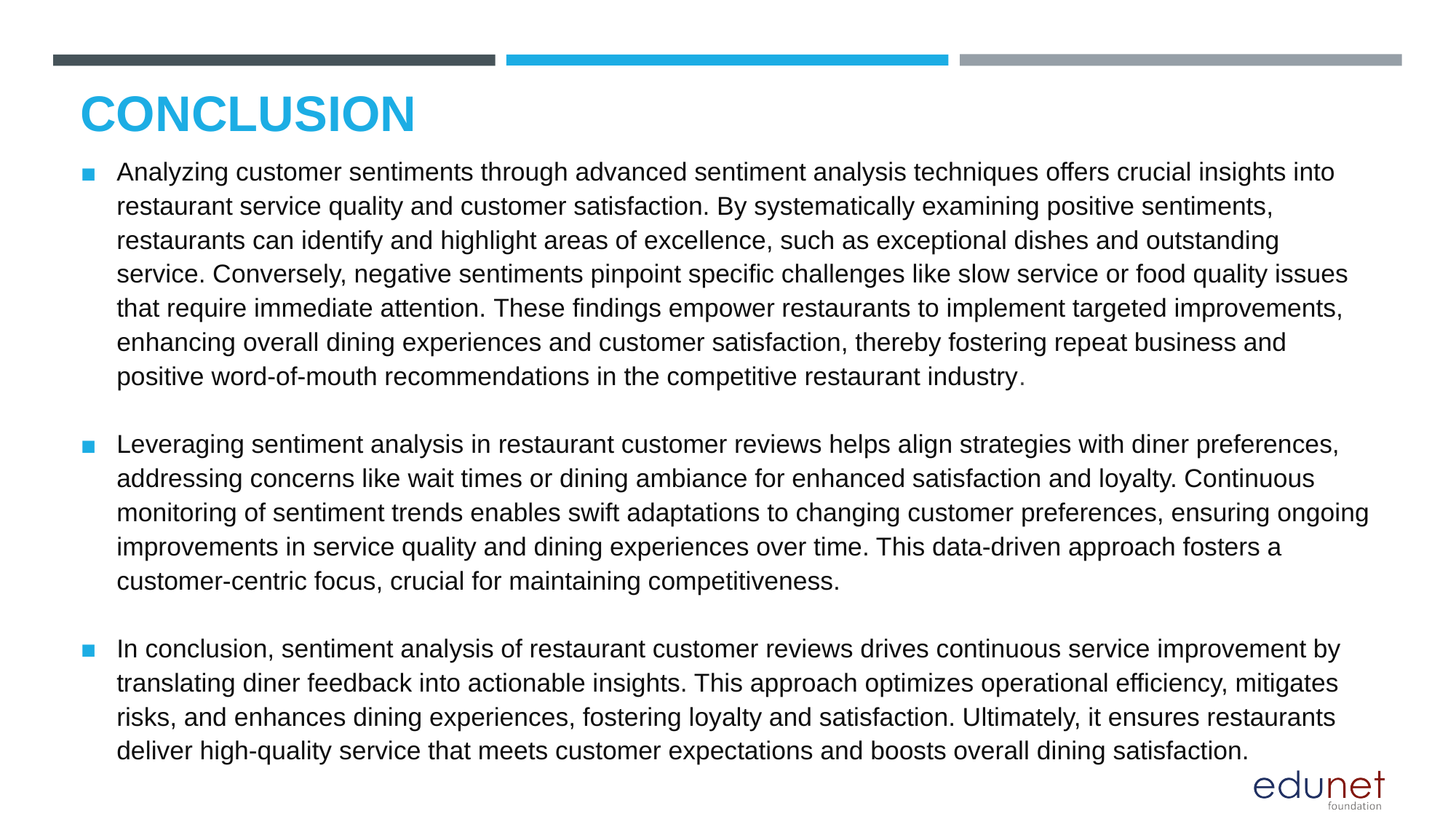

# CONCLUSION
Analyzing customer sentiments through advanced sentiment analysis techniques offers crucial insights into restaurant service quality and customer satisfaction. By systematically examining positive sentiments, restaurants can identify and highlight areas of excellence, such as exceptional dishes and outstanding service. Conversely, negative sentiments pinpoint specific challenges like slow service or food quality issues that require immediate attention. These findings empower restaurants to implement targeted improvements, enhancing overall dining experiences and customer satisfaction, thereby fostering repeat business and positive word-of-mouth recommendations in the competitive restaurant industry.

Leveraging sentiment analysis in restaurant customer reviews helps align strategies with diner preferences, addressing concerns like wait times or dining ambiance for enhanced satisfaction and loyalty. Continuous monitoring of sentiment trends enables swift adaptations to changing customer preferences, ensuring ongoing improvements in service quality and dining experiences over time. This data-driven approach fosters a customer-centric focus, crucial for maintaining competitiveness.

In conclusion, sentiment analysis of restaurant customer reviews drives continuous service improvement by translating diner feedback into actionable insights. This approach optimizes operational efficiency, mitigates risks, and enhances dining experiences, fostering loyalty and satisfaction. Ultimately, it ensures restaurants deliver high-quality service that meets customer expectations and boosts overall dining satisfaction.